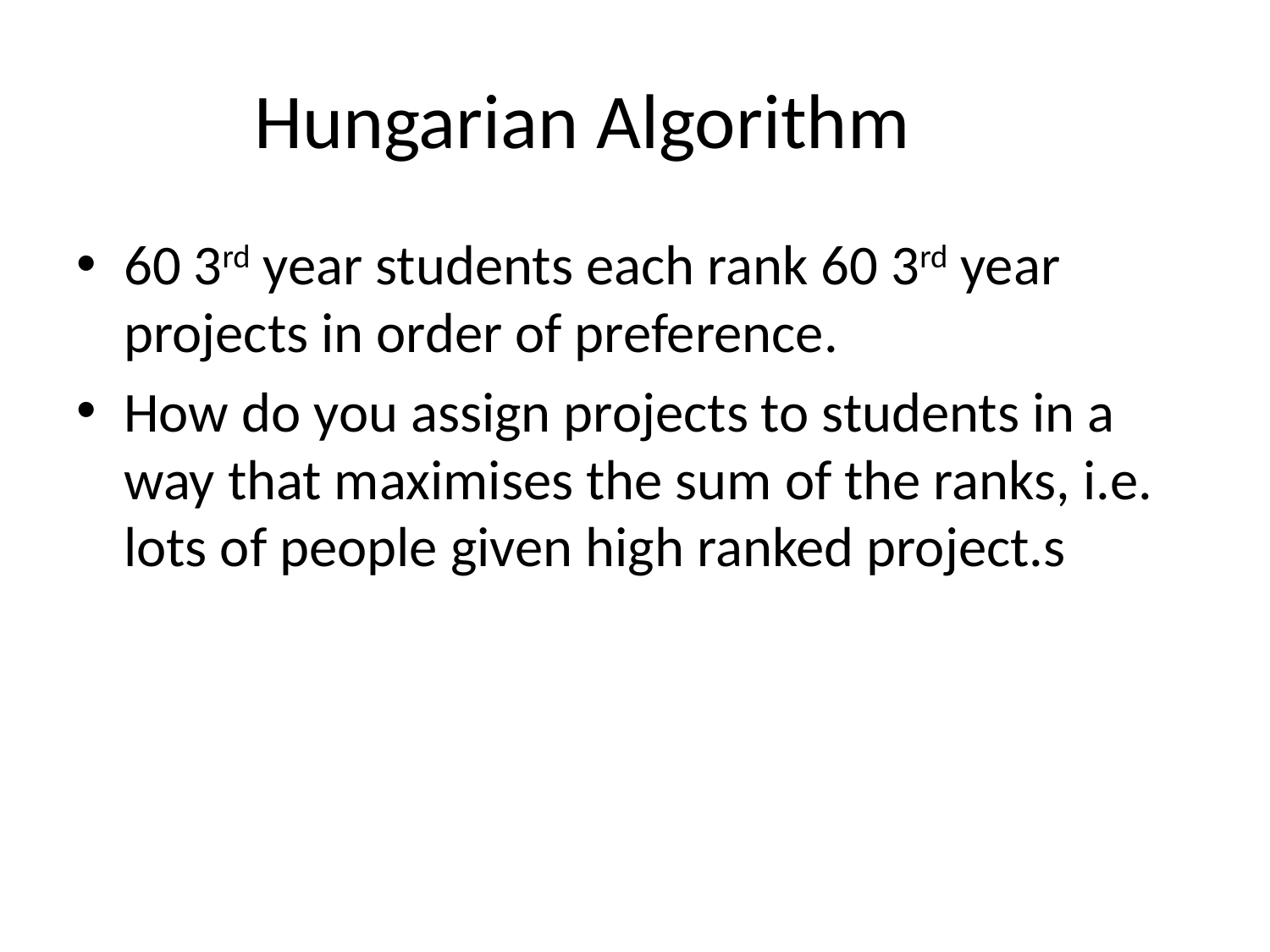

# Hungarian Algorithm
60 3rd year students each rank 60 3rd year projects in order of preference.
How do you assign projects to students in a way that maximises the sum of the ranks, i.e. lots of people given high ranked project.s